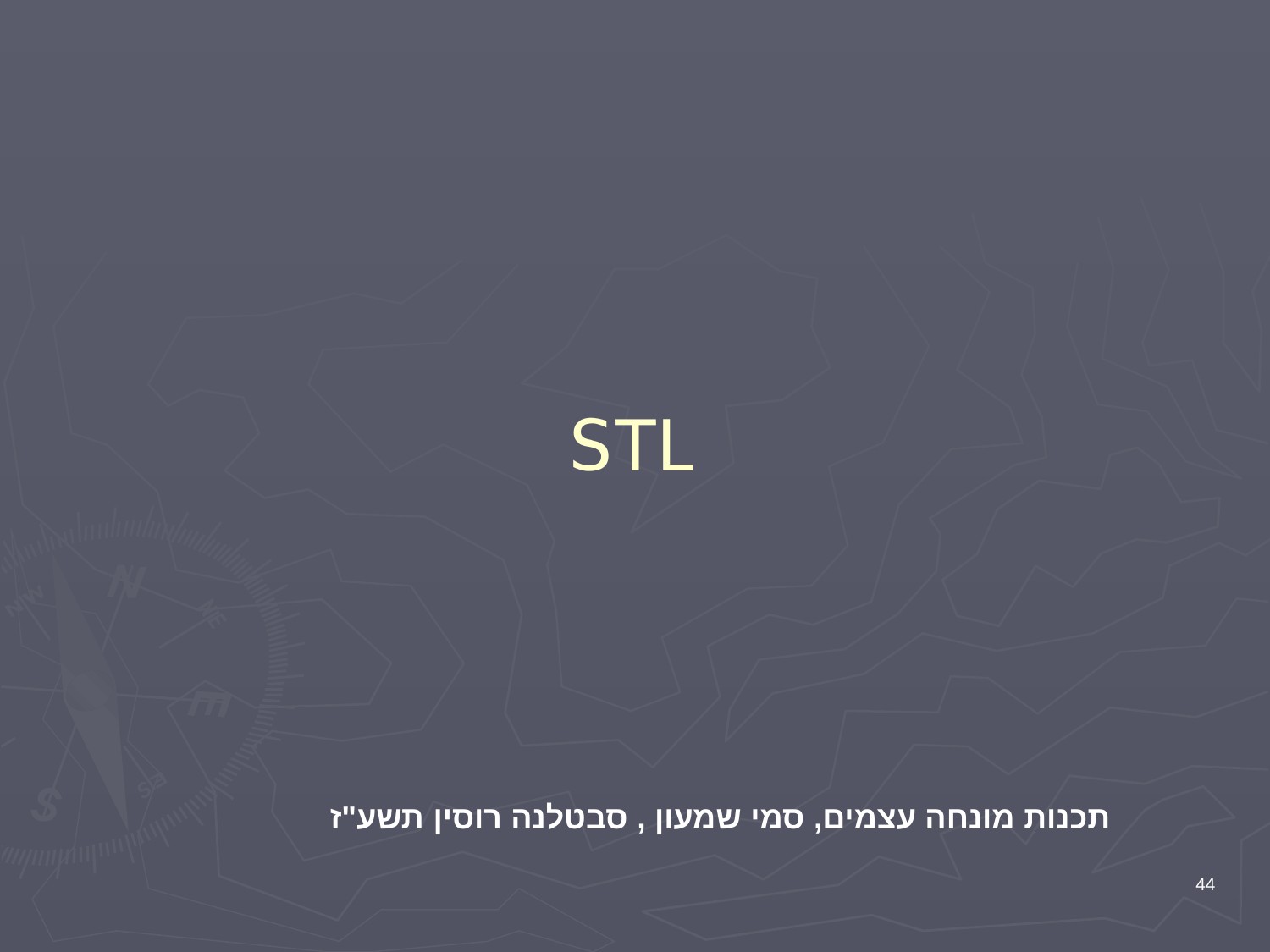

# STL
תכנות מונחה עצמים, סמי שמעון , סבטלנה רוסין תשע"ז
44